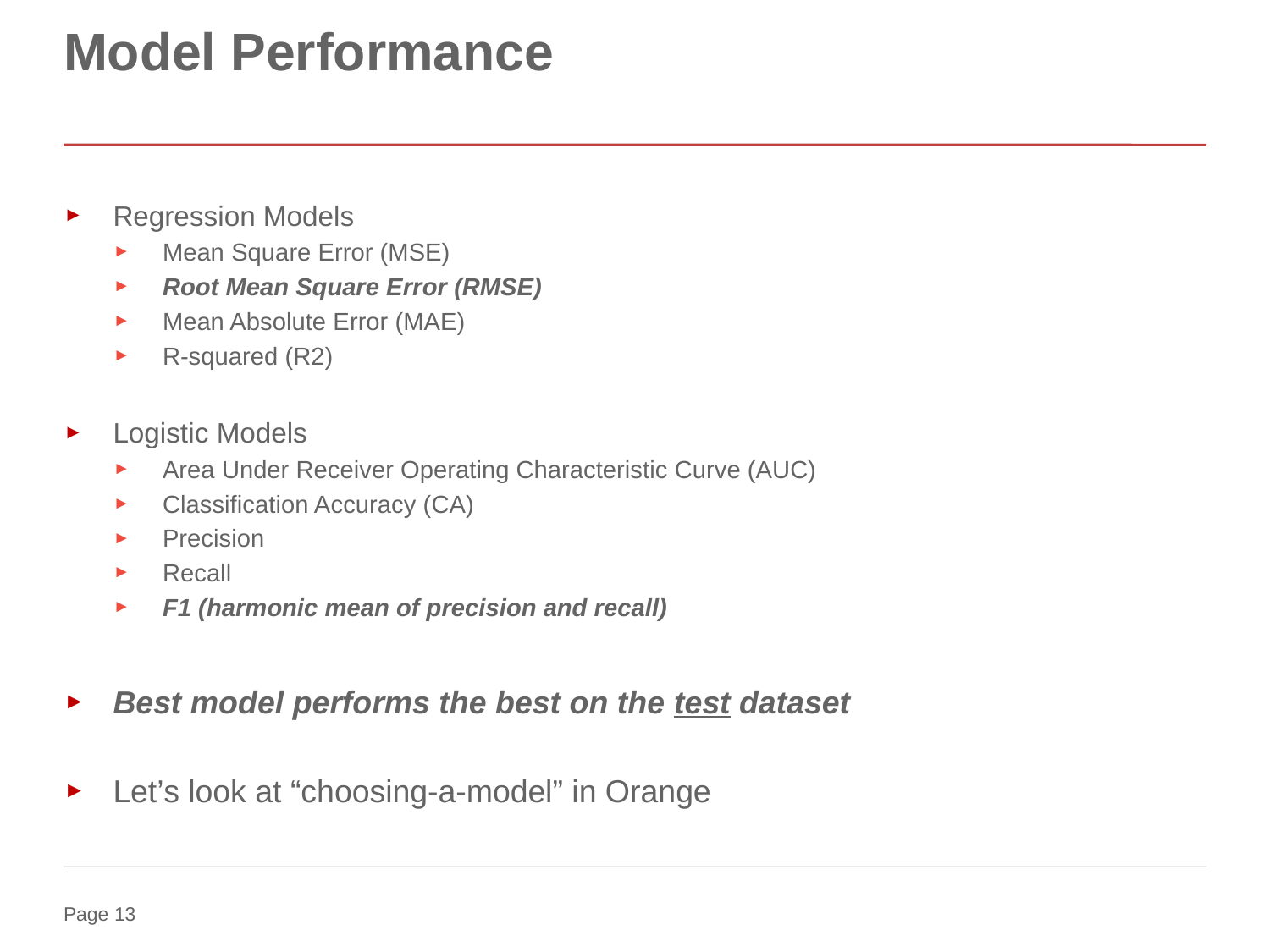

# Model Performance
Regression Models
Mean Square Error (MSE)
Root Mean Square Error (RMSE)
Mean Absolute Error (MAE)
R-squared (R2)

Logistic Models
Area Under Receiver Operating Characteristic Curve (AUC)
Classification Accuracy (CA)
Precision
Recall
F1 (harmonic mean of precision and recall)

Best model performs the best on the test dataset

Let’s look at “choosing-a-model” in Orange